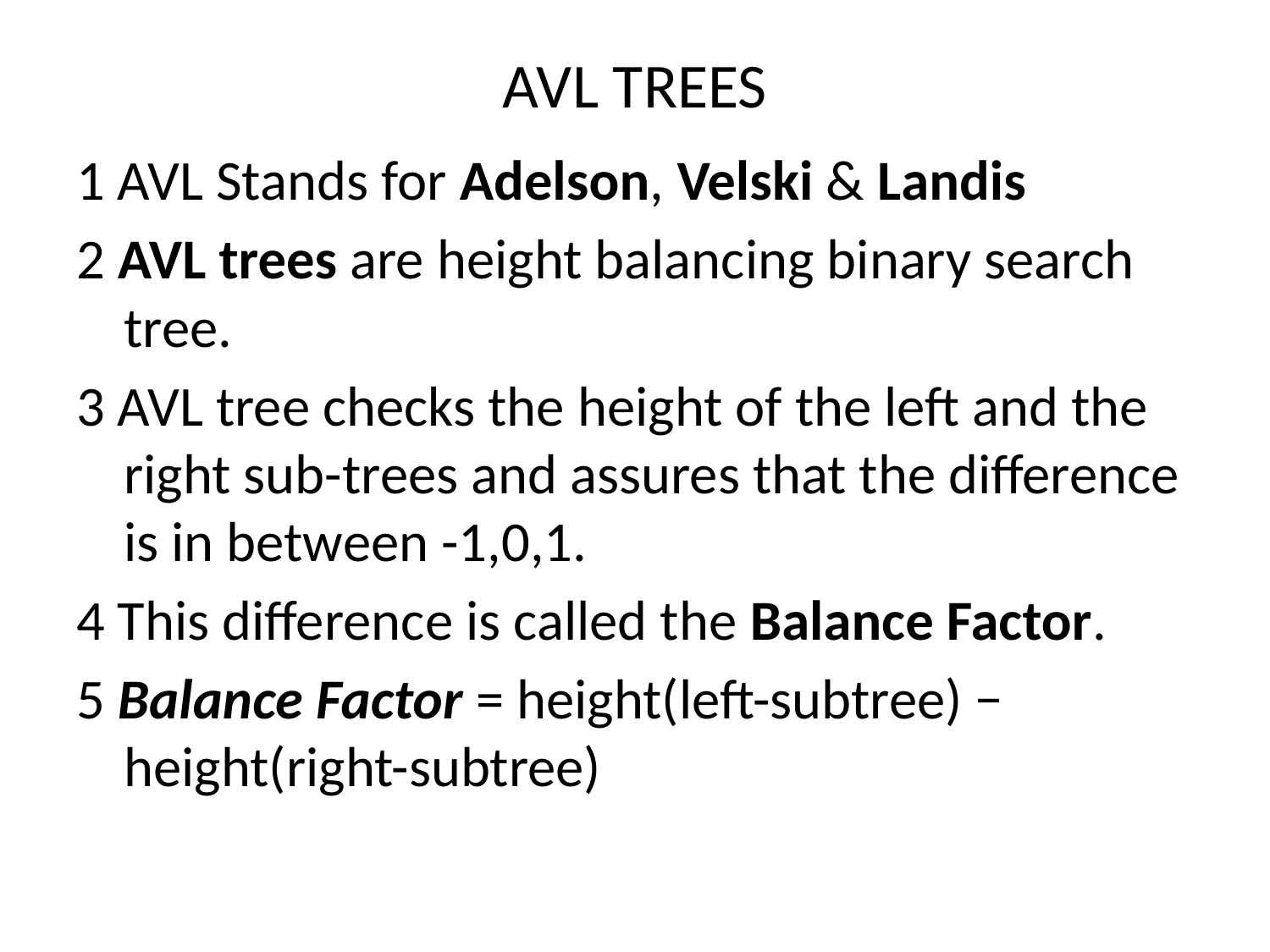

# AVL TREES
1 AVL Stands for Adelson, Velski & Landis
2 AVL trees are height balancing binary search tree.
3 AVL tree checks the height of the left and the right sub-trees and assures that the difference is in between -1,0,1.
4 This difference is called the Balance Factor.
5 Balance Factor = height(left-subtree) − height(right-subtree)